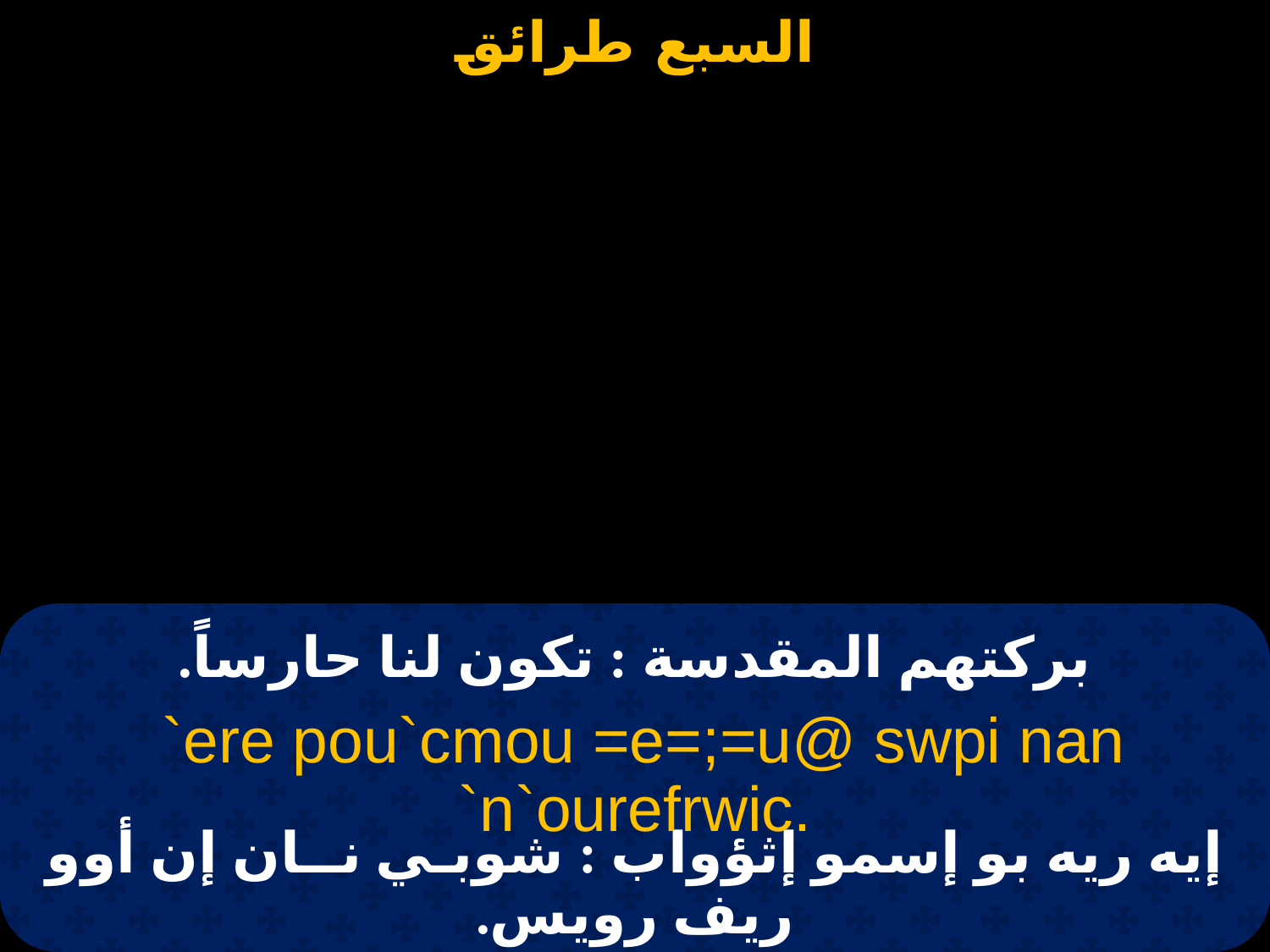

# بركتهم المقدسة : تكون لنا حارساً.
 `ere pou`cmou =e=;=u@ swpi nan `n`ourefrwic.
إيه ريه بو إسمو إثؤواب : شوبـي نــان إن أوو ريف رويس.